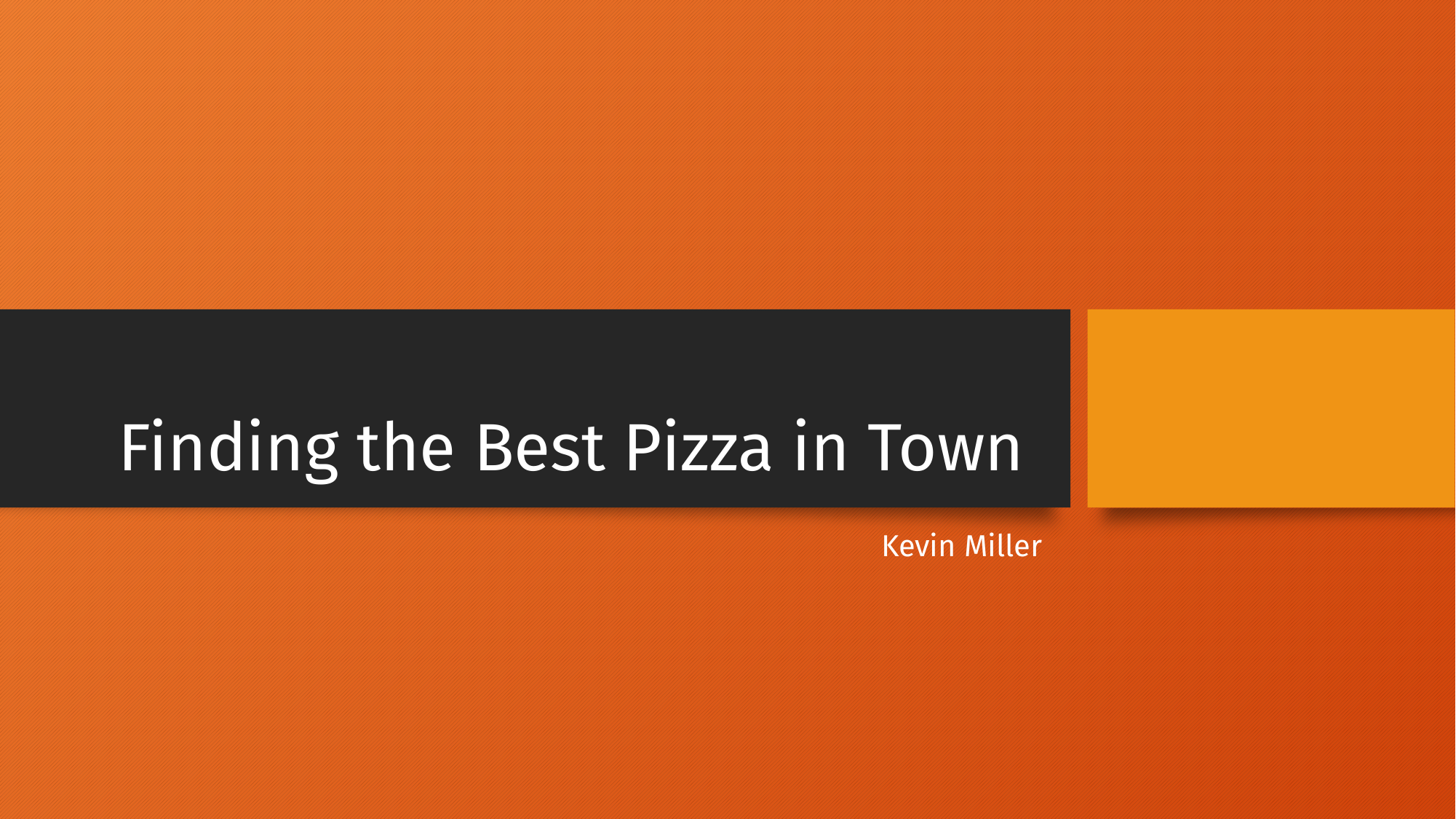

# Finding the Best Pizza in Town
Kevin Miller